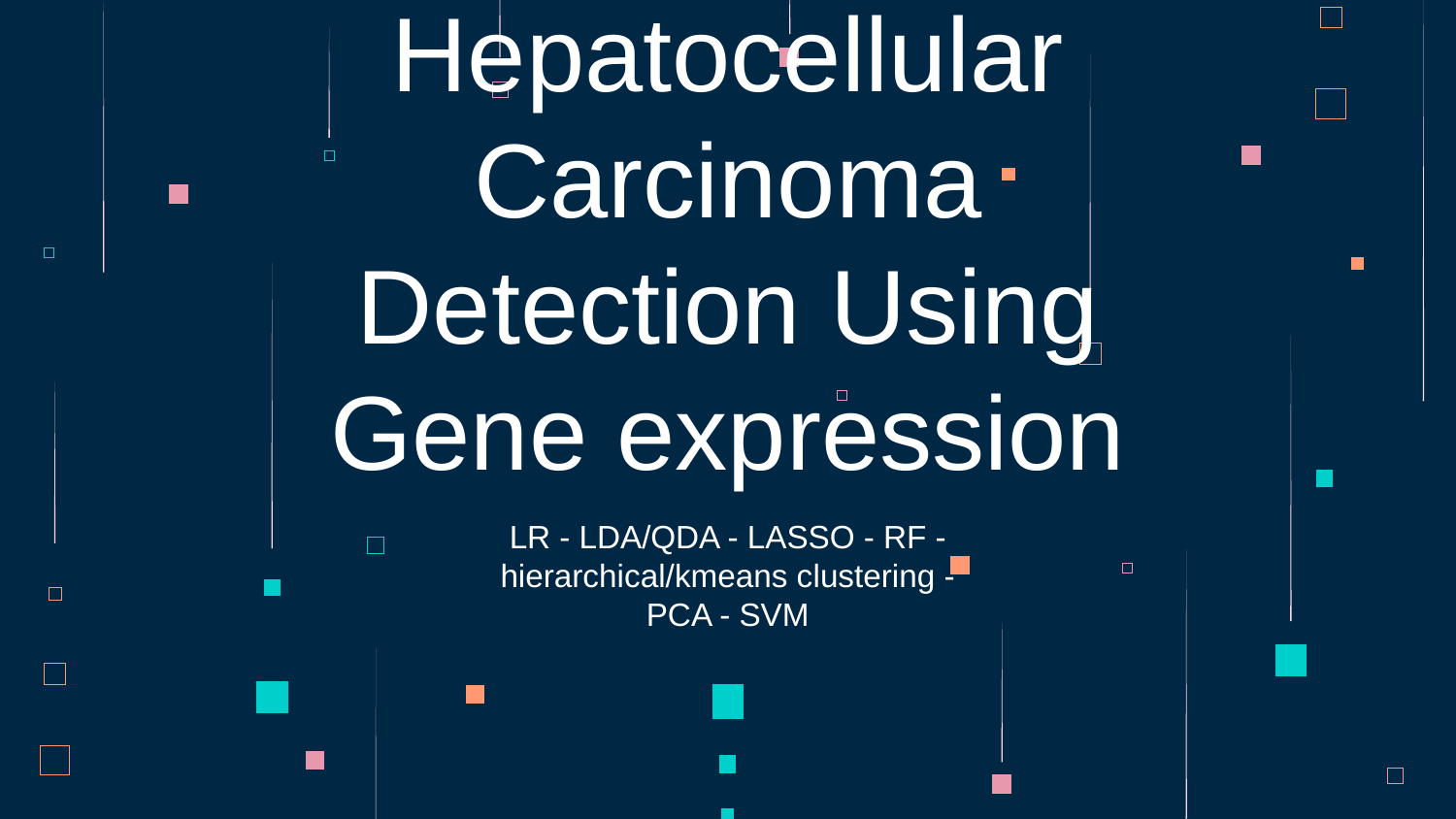

# Hepatocellular Carcinoma Detection Using Gene expression

LR - LDA/QDA - LASSO - RF - hierarchical/kmeans clustering - PCA - SVM